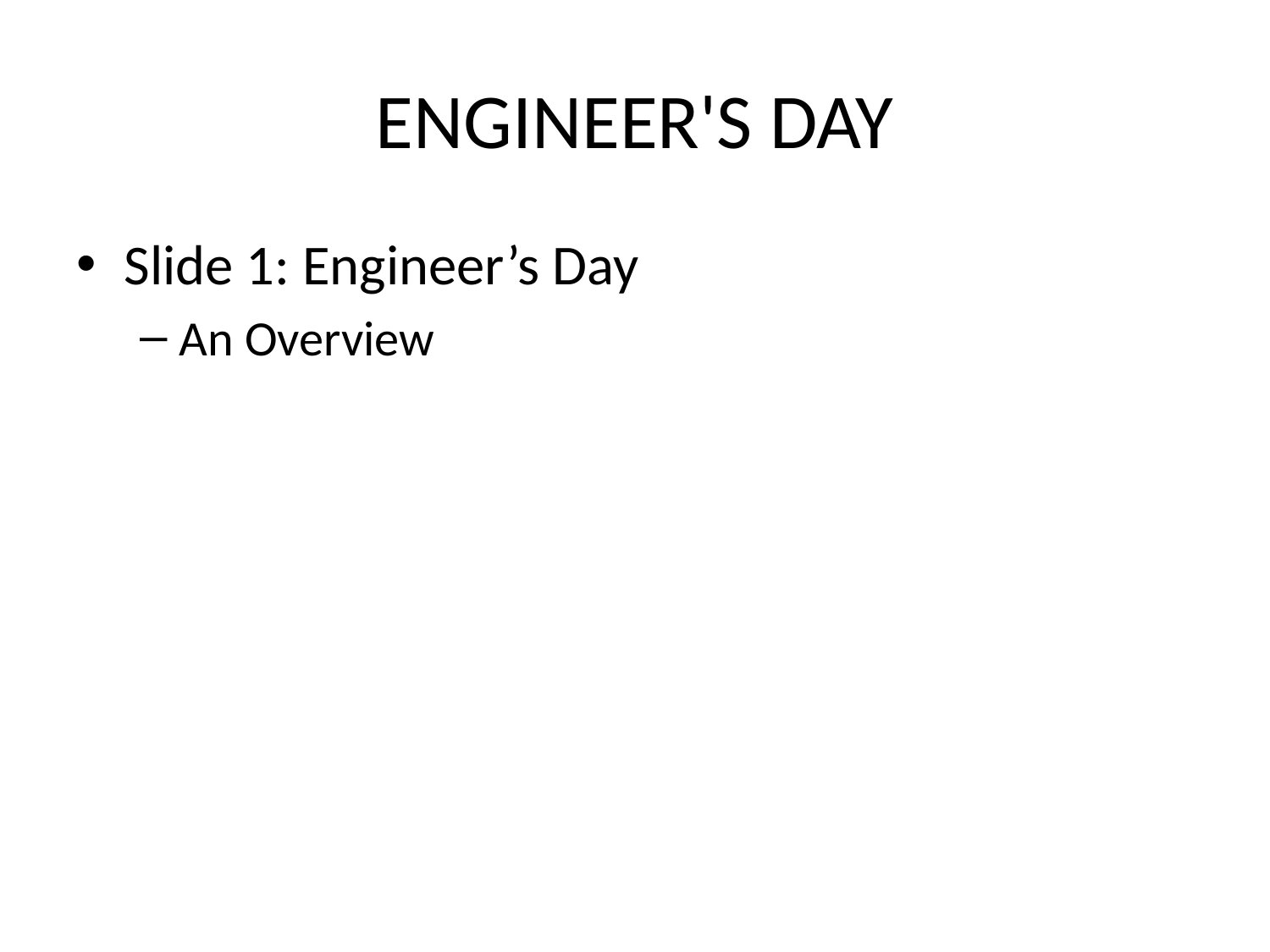

# ENGINEER'S DAY
Slide 1: Engineer’s Day
An Overview